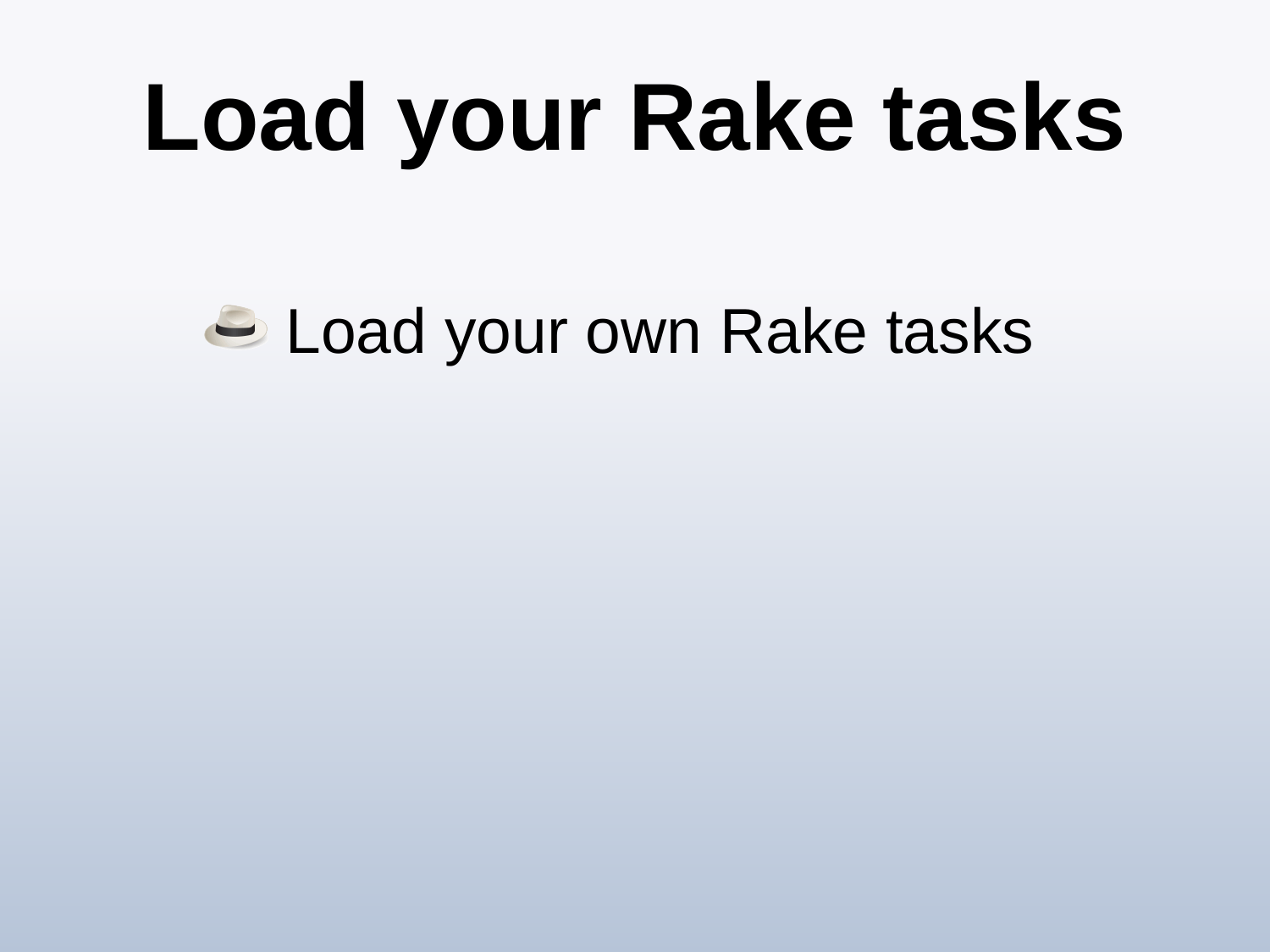

# Load your Rake tasks

 Load your own Rake tasks